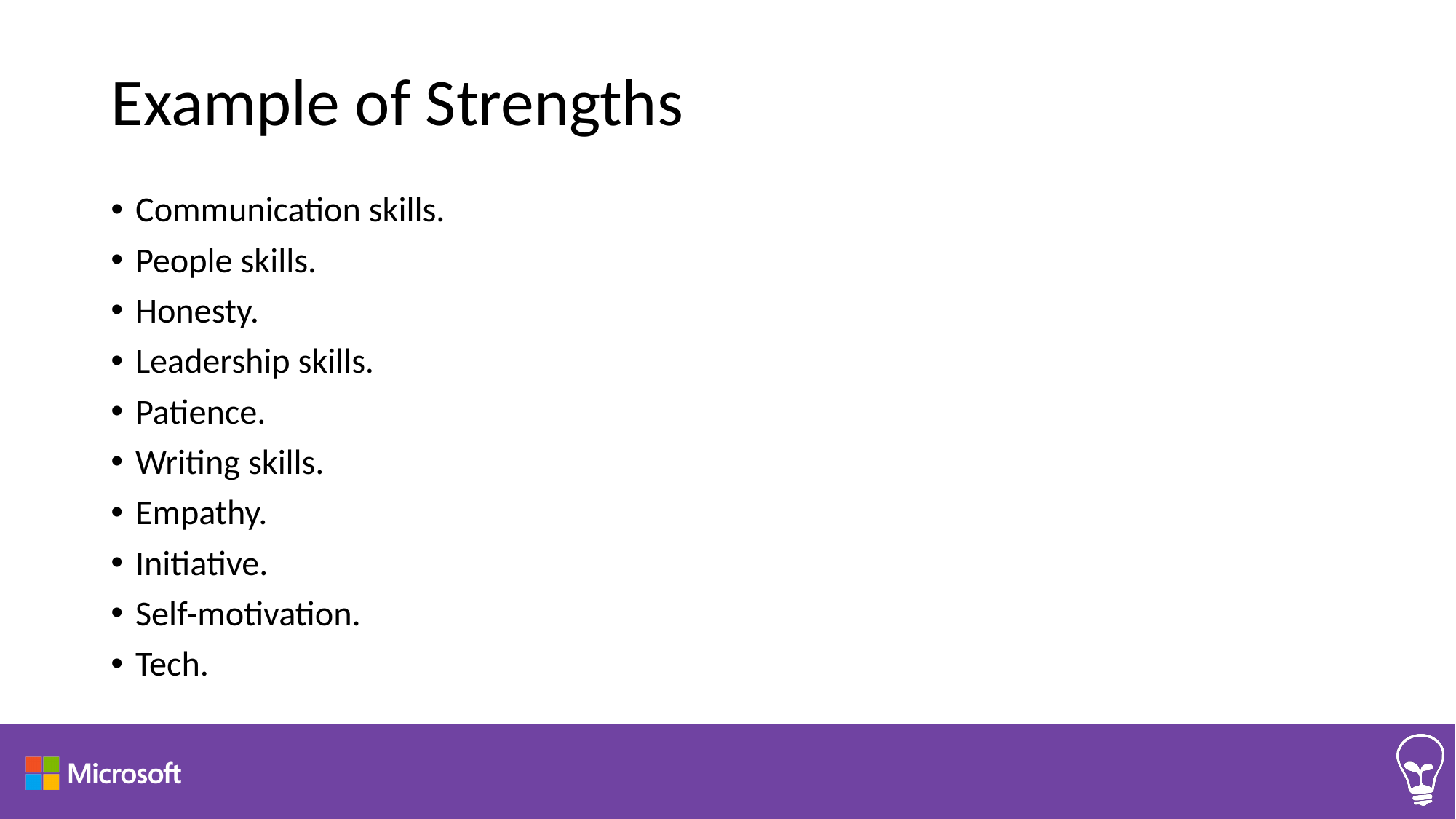

# Example of Strengths
Communication skills.
People skills.
Honesty.
Leadership skills.
Patience.
Writing skills.
Empathy.
Initiative.
Self-motivation.
Tech.